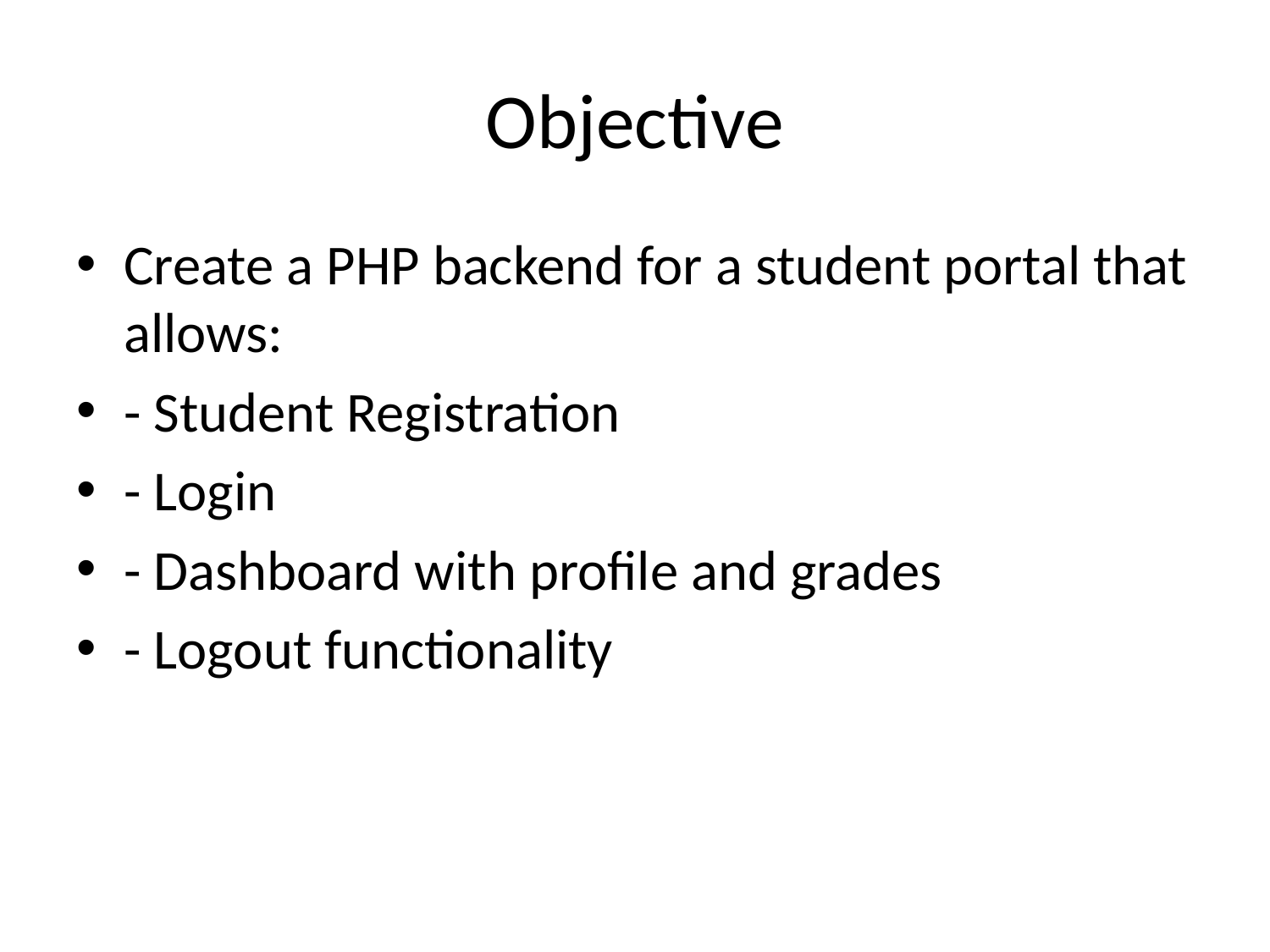

# Objective
Create a PHP backend for a student portal that allows:
- Student Registration
- Login
- Dashboard with profile and grades
- Logout functionality